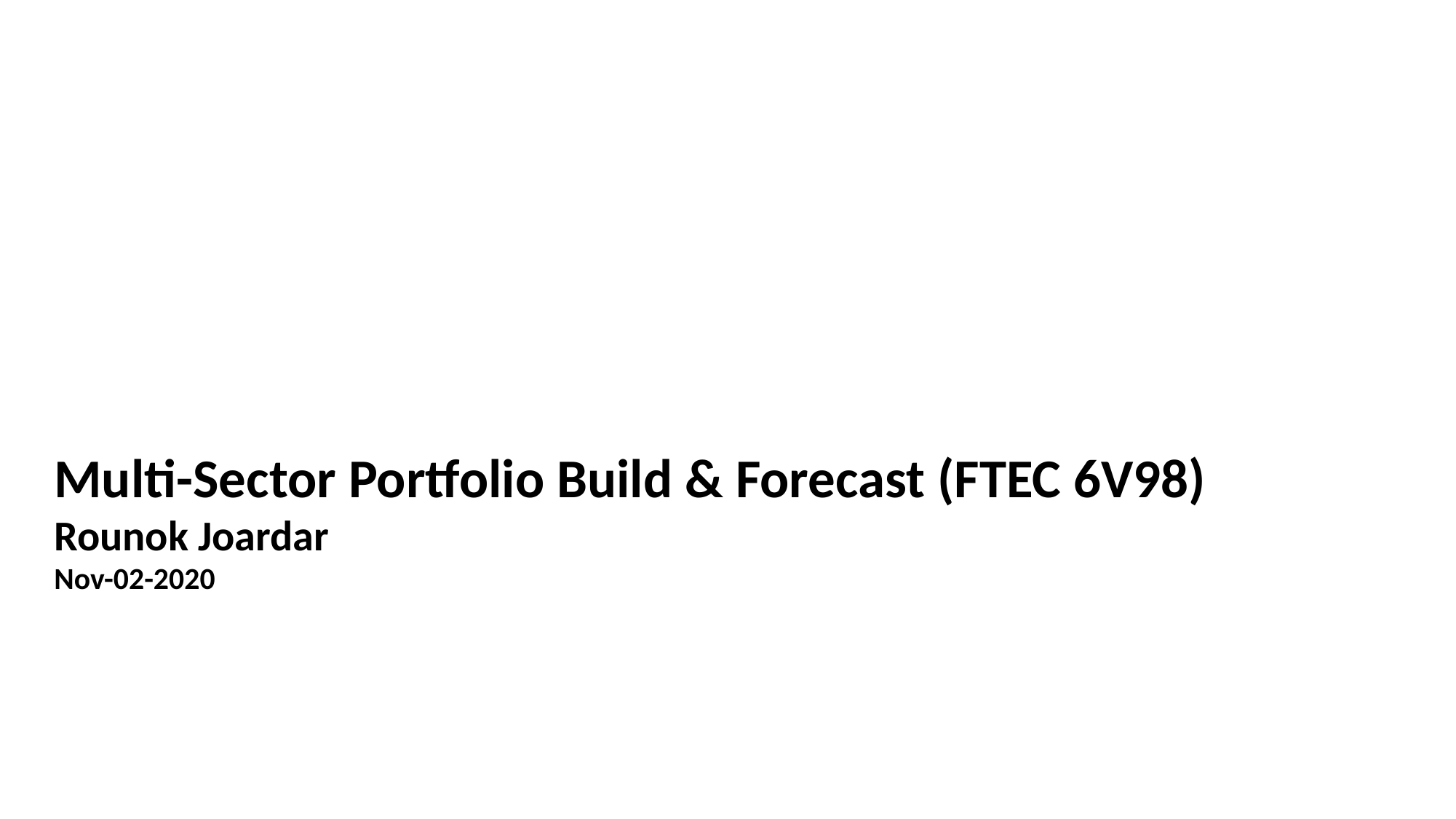

Multi-Sector Portfolio Build & Forecast (FTEC 6V98)
Rounok Joardar
Nov-02-2020